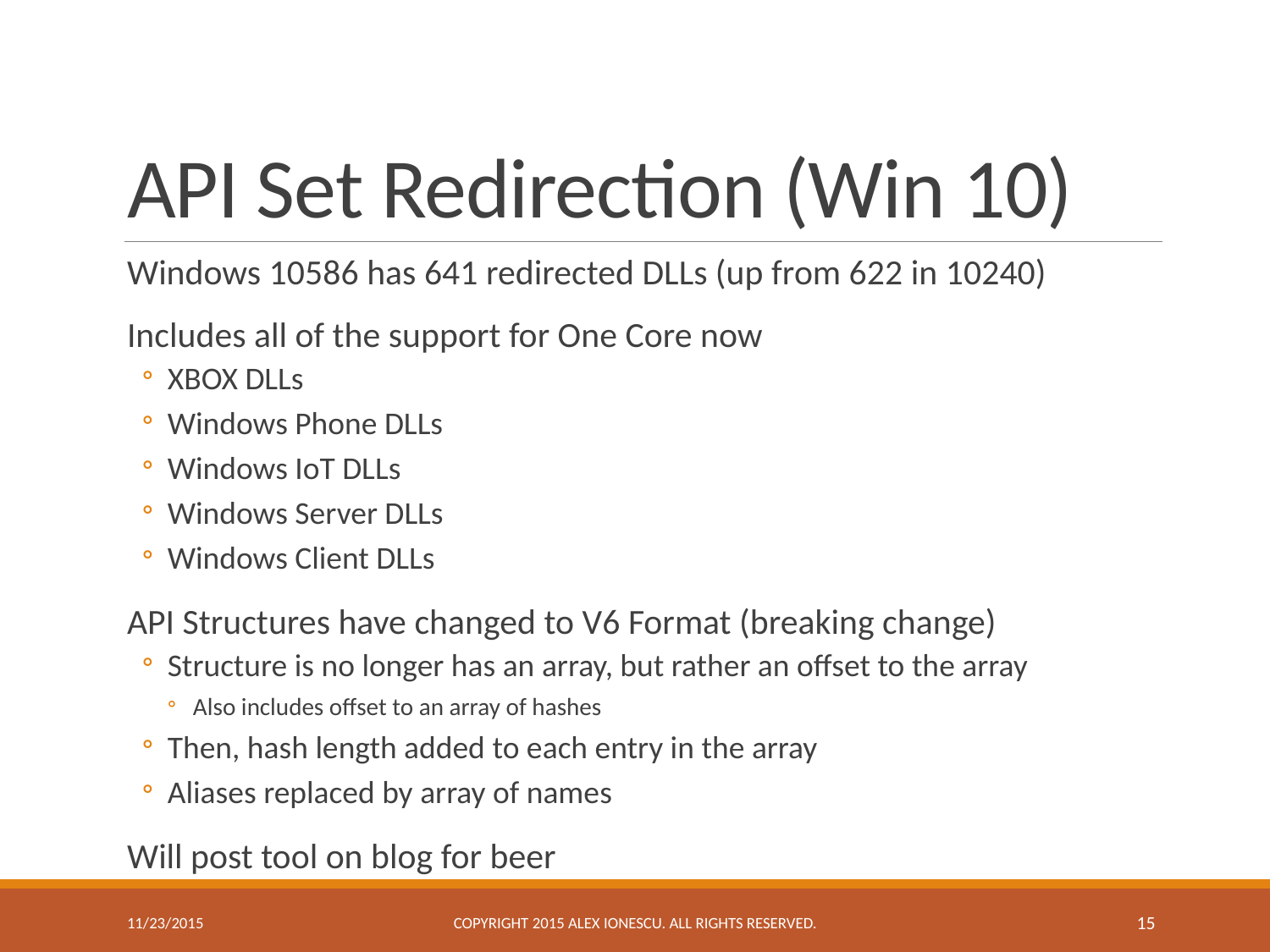

# API Set Redirection (Win 10)
Windows 10586 has 641 redirected DLLs (up from 622 in 10240)
Includes all of the support for One Core now
XBOX DLLs
Windows Phone DLLs
Windows IoT DLLs
Windows Server DLLs
Windows Client DLLs
API Structures have changed to V6 Format (breaking change)
Structure is no longer has an array, but rather an offset to the array
Also includes offset to an array of hashes
Then, hash length added to each entry in the array
Aliases replaced by array of names
Will post tool on blog for beer
11/23/2015
Copyright 2015 ALEX IONESCU. ALL RIGHTS RESERVED.
15